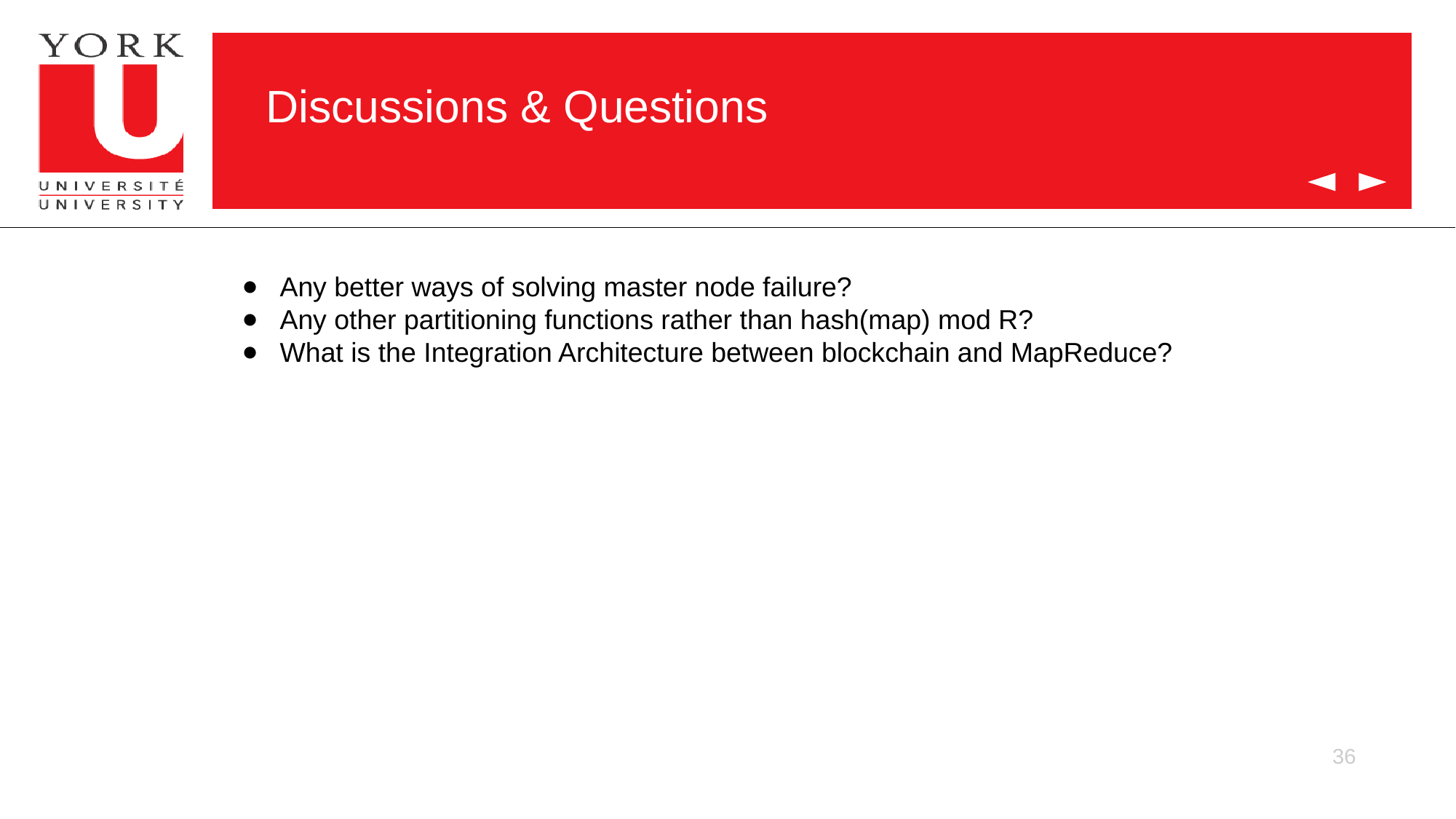

# Discussions & Questions
Any better ways of solving master node failure?
Any other partitioning functions rather than hash(map) mod R?
What is the Integration Architecture between blockchain and MapReduce?
36